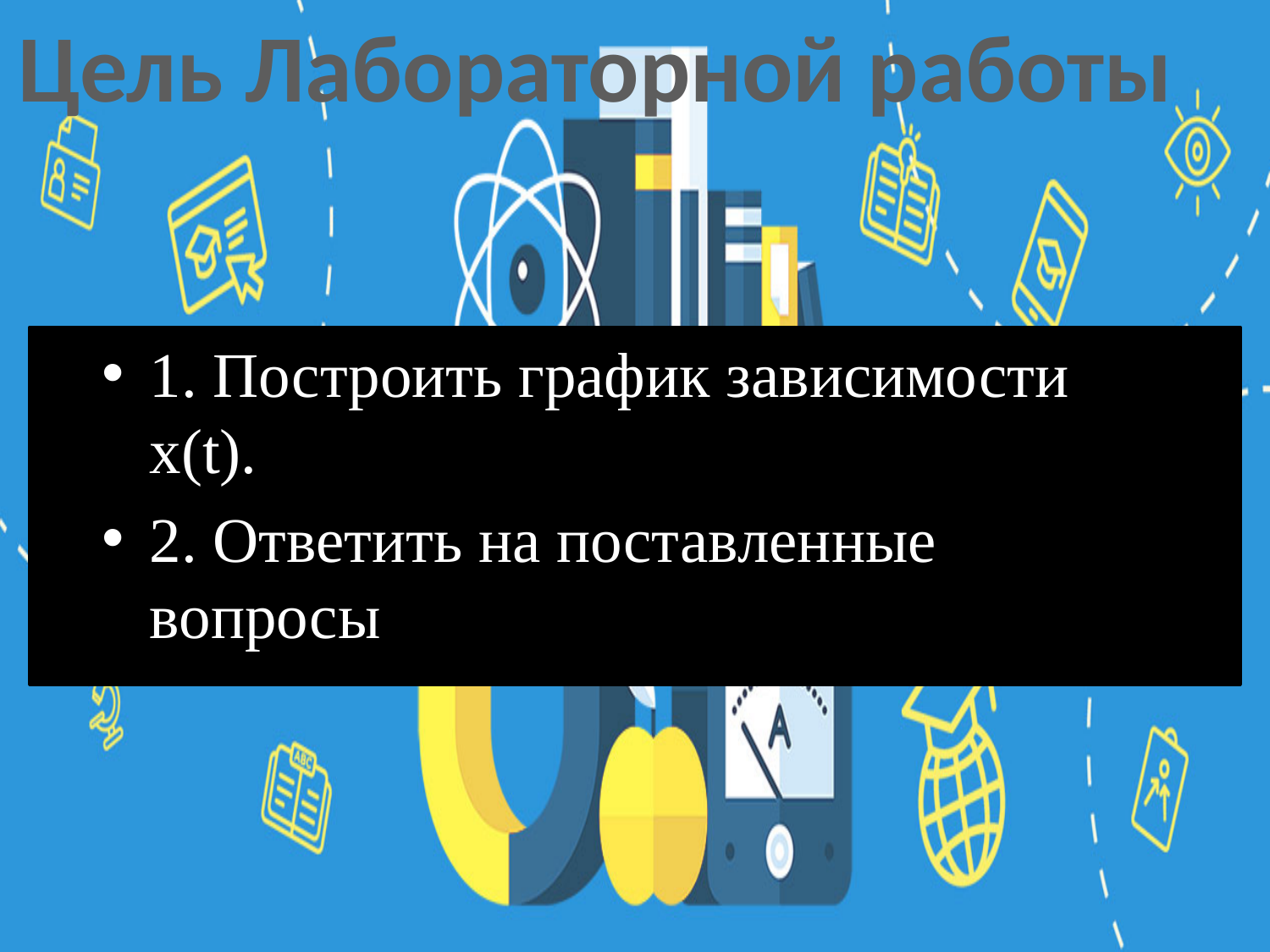

Цель Лабораторной работы
#

1. Построить график зависимости x(t).
2. Ответить на поставленные вопросы